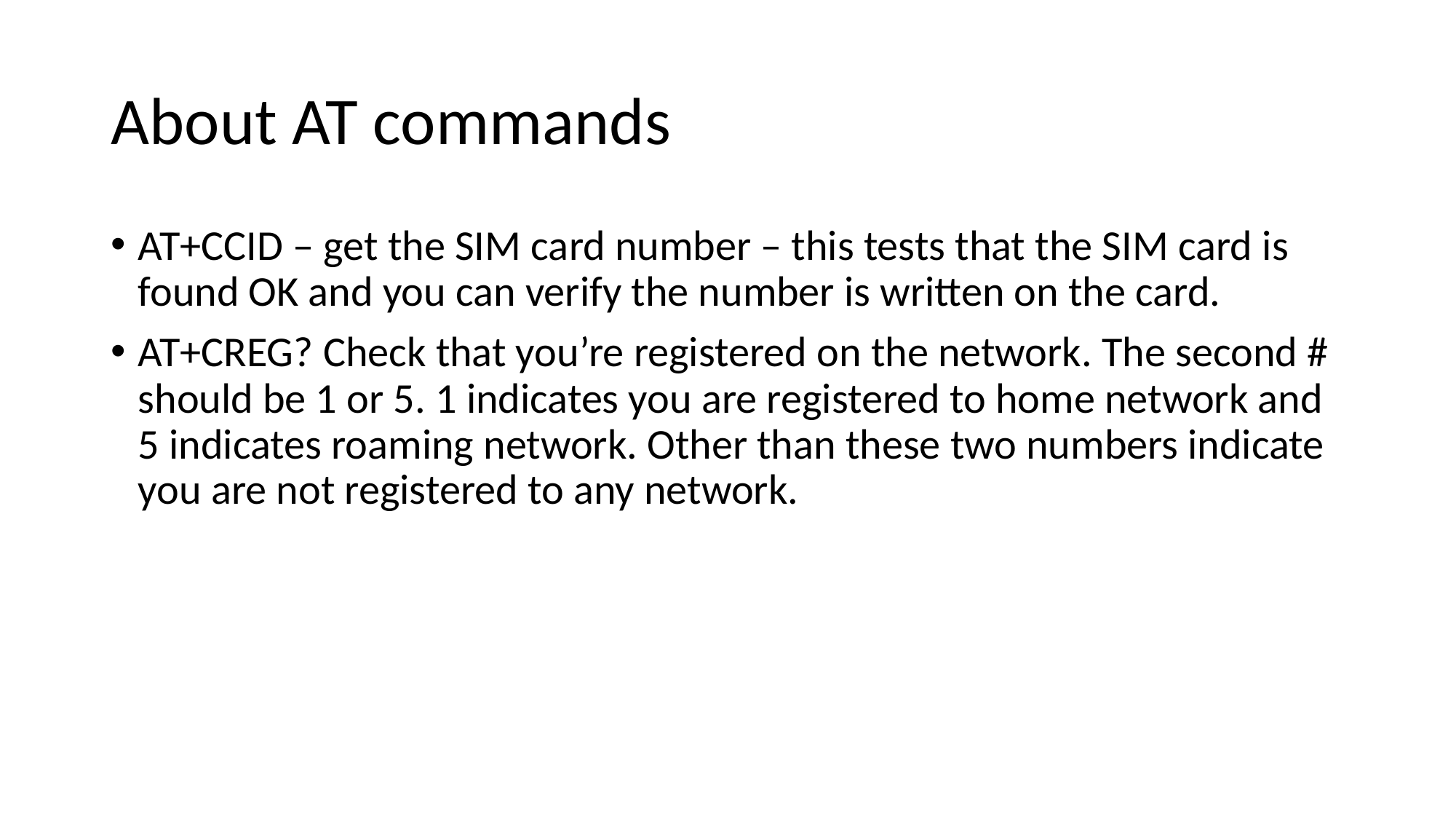

# About AT commands
AT+CCID – get the SIM card number – this tests that the SIM card is found OK and you can verify the number is written on the card.
AT+CREG? Check that you’re registered on the network. The second # should be 1 or 5. 1 indicates you are registered to home network and 5 indicates roaming network. Other than these two numbers indicate you are not registered to any network.